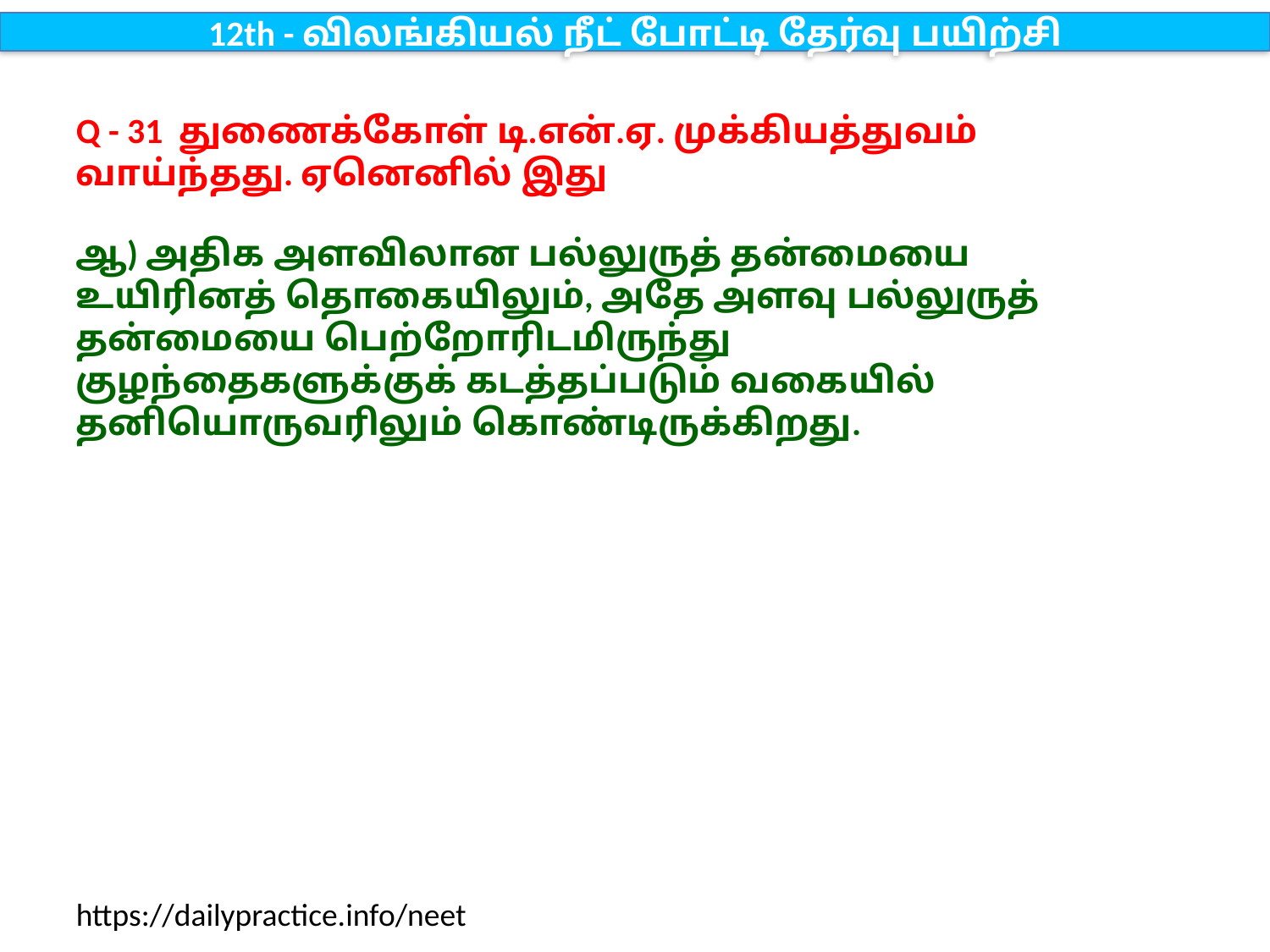

12th - விலங்கியல் நீட் போட்டி தேர்வு பயிற்சி

Q - 31  துணைக்கோள் டி.என்.ஏ. முக்கியத்துவம் வாய்ந்தது. ஏனெனில் இது

ஆ) அதிக அளவிலான பல்லுருத் தன்மையை உயிரினத் தொகையிலும், அதே அளவு பல்லுருத் தன்மையை பெற்றோரிடமிருந்து குழந்தைகளுக்குக் கடத்தப்படும் வகையில் தனியொருவரிலும் கொண்டிருக்கிறது.
https://dailypractice.info/neet